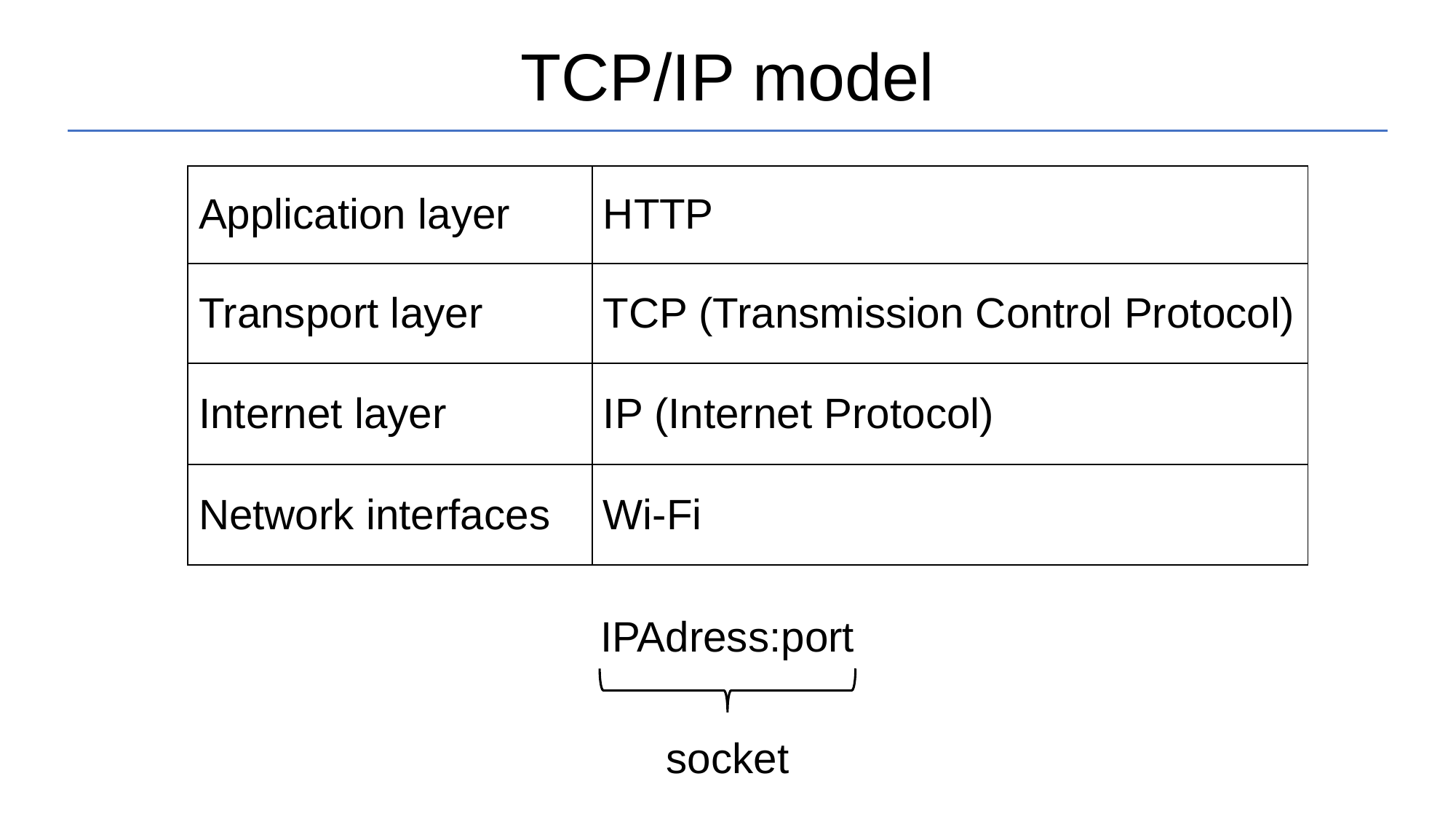

# TCP/IP model
| Application layer | HTTP |
| --- | --- |
| Transport layer | TCP (Transmission Control Protocol) |
| Internet layer | IP (Internet Protocol) |
| Network interfaces | Wi-Fi |

IPAdress:port

socket